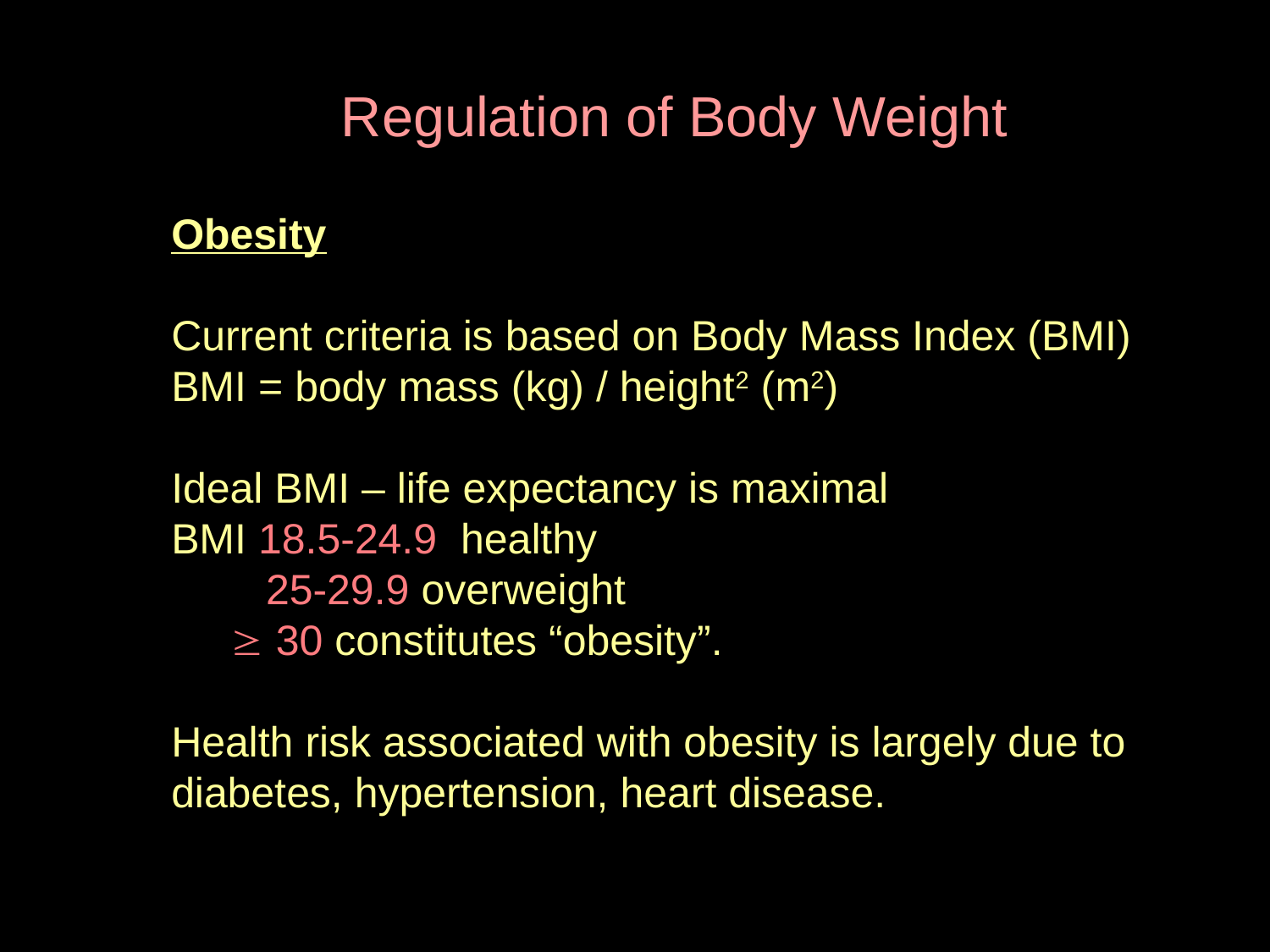

Regulation of Body Weight
Obesity

Current criteria is based on Body Mass Index (BMI)
BMI = body mass (kg) / height2 (m2)

Ideal BMI – life expectancy is maximal
BMI 18.5-24.9  healthy
        25-29.9 overweight
     ≥ 30 constitutes “obesity”.

Health risk associated with obesity is largely due to diabetes, hypertension, heart disease.